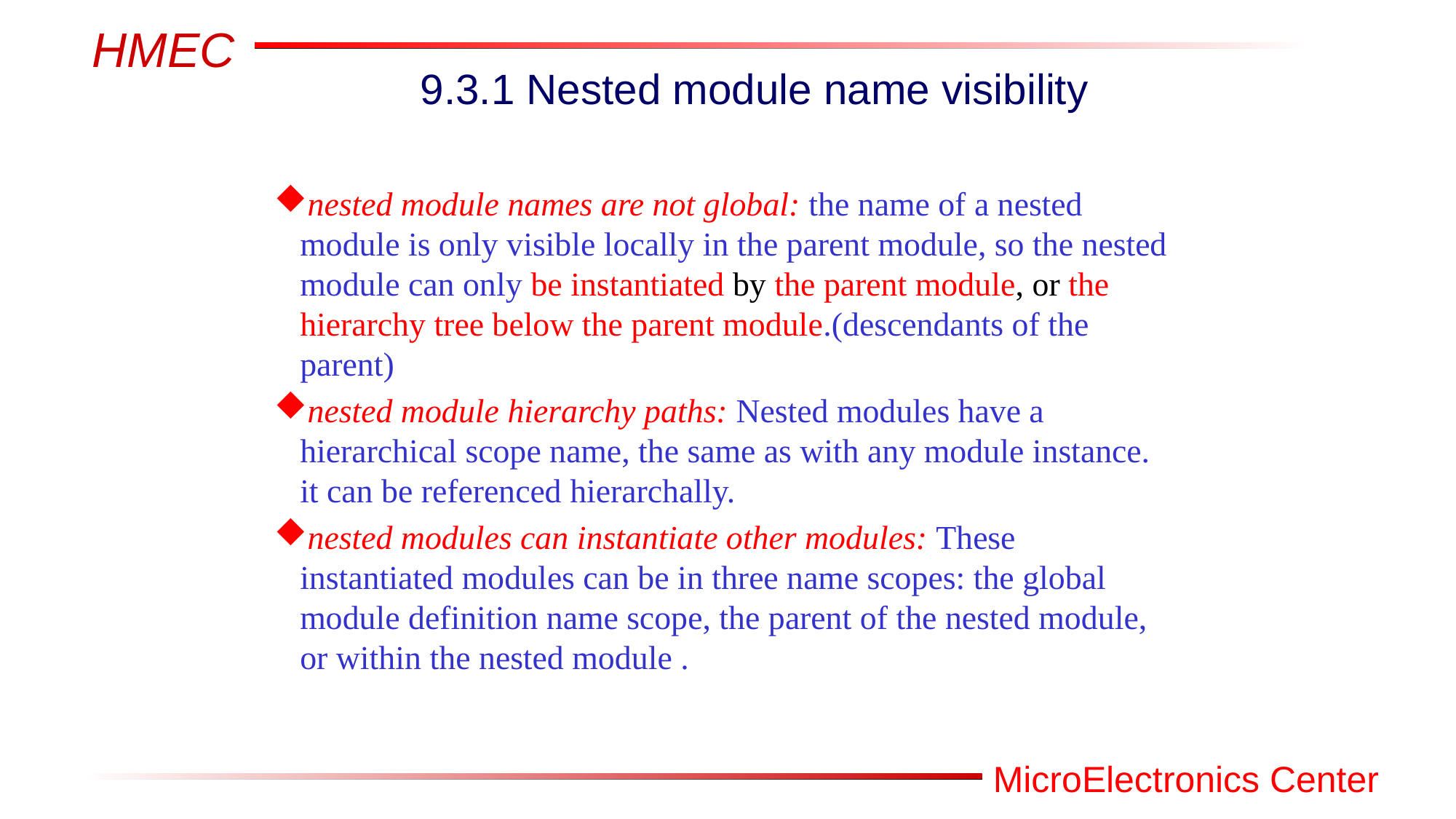

9.3.1 Nested module name visibility
nested module names are not global: the name of a nested module is only visible locally in the parent module, so the nested module can only be instantiated by the parent module, or the hierarchy tree below the parent module.(descendants of the parent)
nested module hierarchy paths: Nested modules have a hierarchical scope name, the same as with any module instance. it can be referenced hierarchally.
nested modules can instantiate other modules: These instantiated modules can be in three name scopes: the global module definition name scope, the parent of the nested module, or within the nested module .